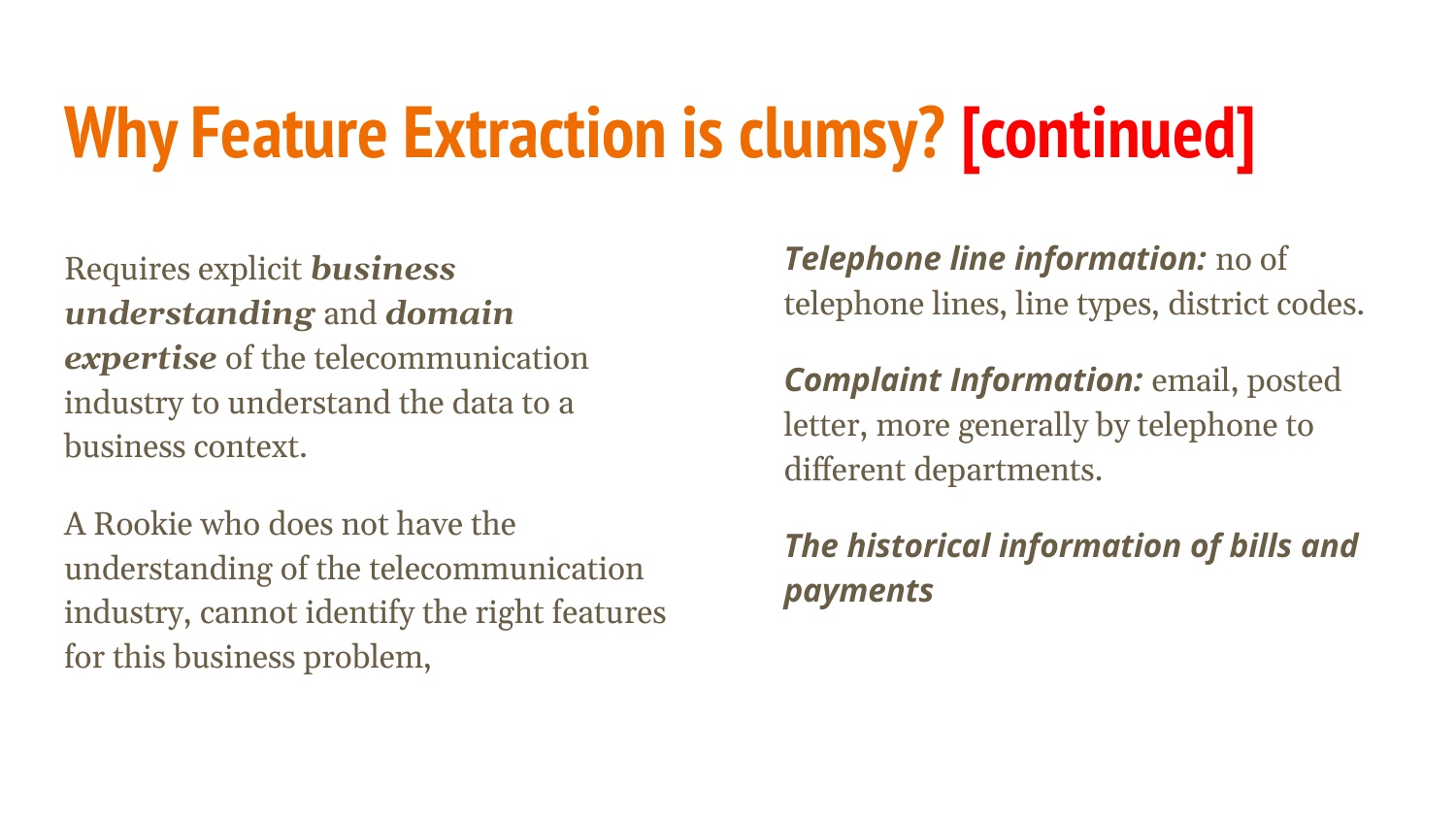

# Why Feature Extraction is clumsy? [continued]
Telephone line information: no of telephone lines, line types, district codes.
Complaint Information: email, posted letter, more generally by telephone to different departments.
The historical information of bills and payments
Requires explicit business understanding and domain expertise of the telecommunication industry to understand the data to a business context.
A Rookie who does not have the understanding of the telecommunication industry, cannot identify the right features for this business problem,